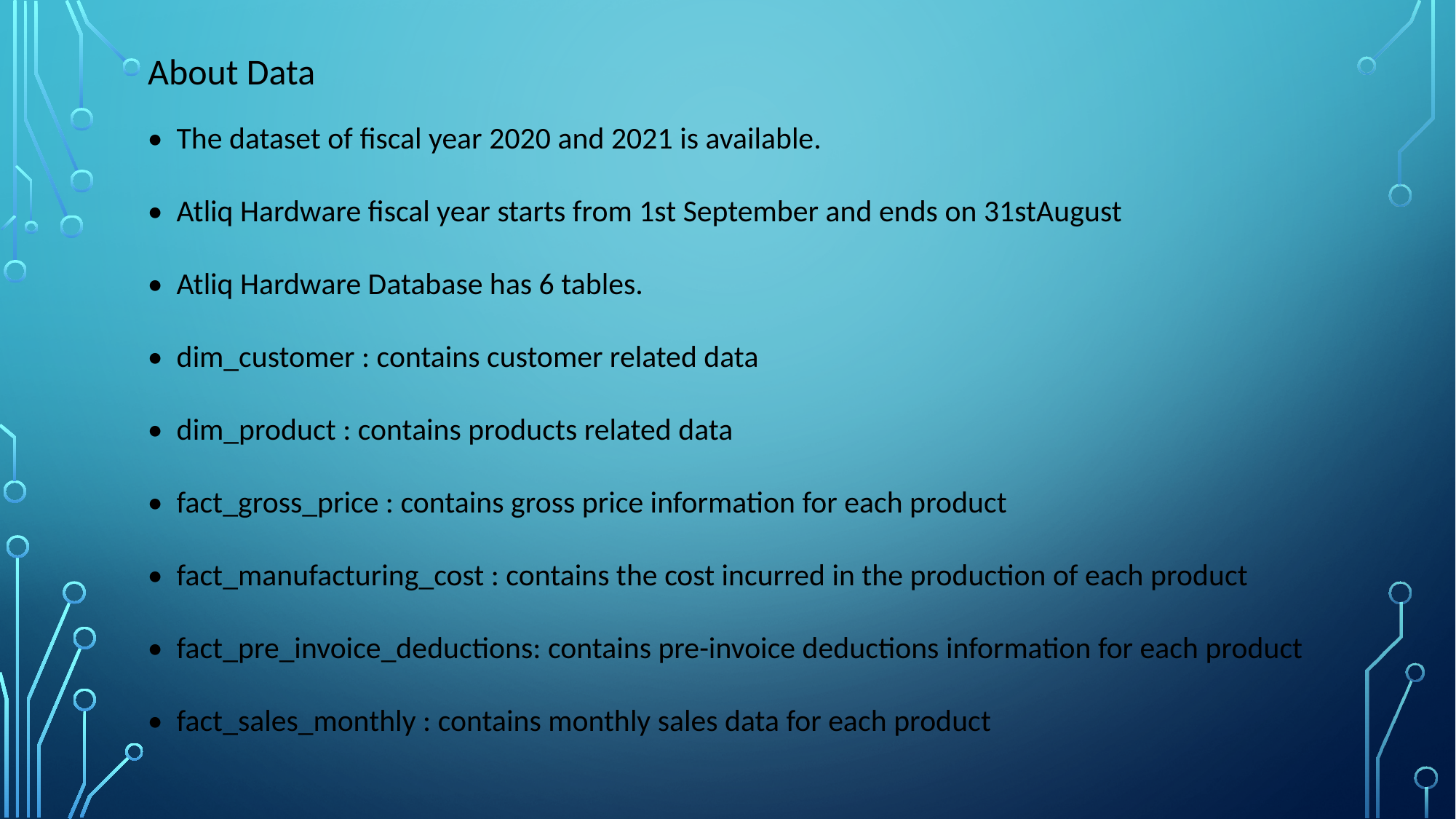

About Data
•  The dataset of fiscal year 2020 and 2021 is available.

•  Atliq Hardware fiscal year starts from 1st September and ends on 31stAugust

•  Atliq Hardware Database has 6 tables.

•  dim_customer : contains customer related data

•  dim_product : contains products related data

•  fact_gross_price : contains gross price information for each product

•  fact_manufacturing_cost : contains the cost incurred in the production of each product

•  fact_pre_invoice_deductions: contains pre-invoice deductions information for each product

•  fact_sales_monthly : contains monthly sales data for each product